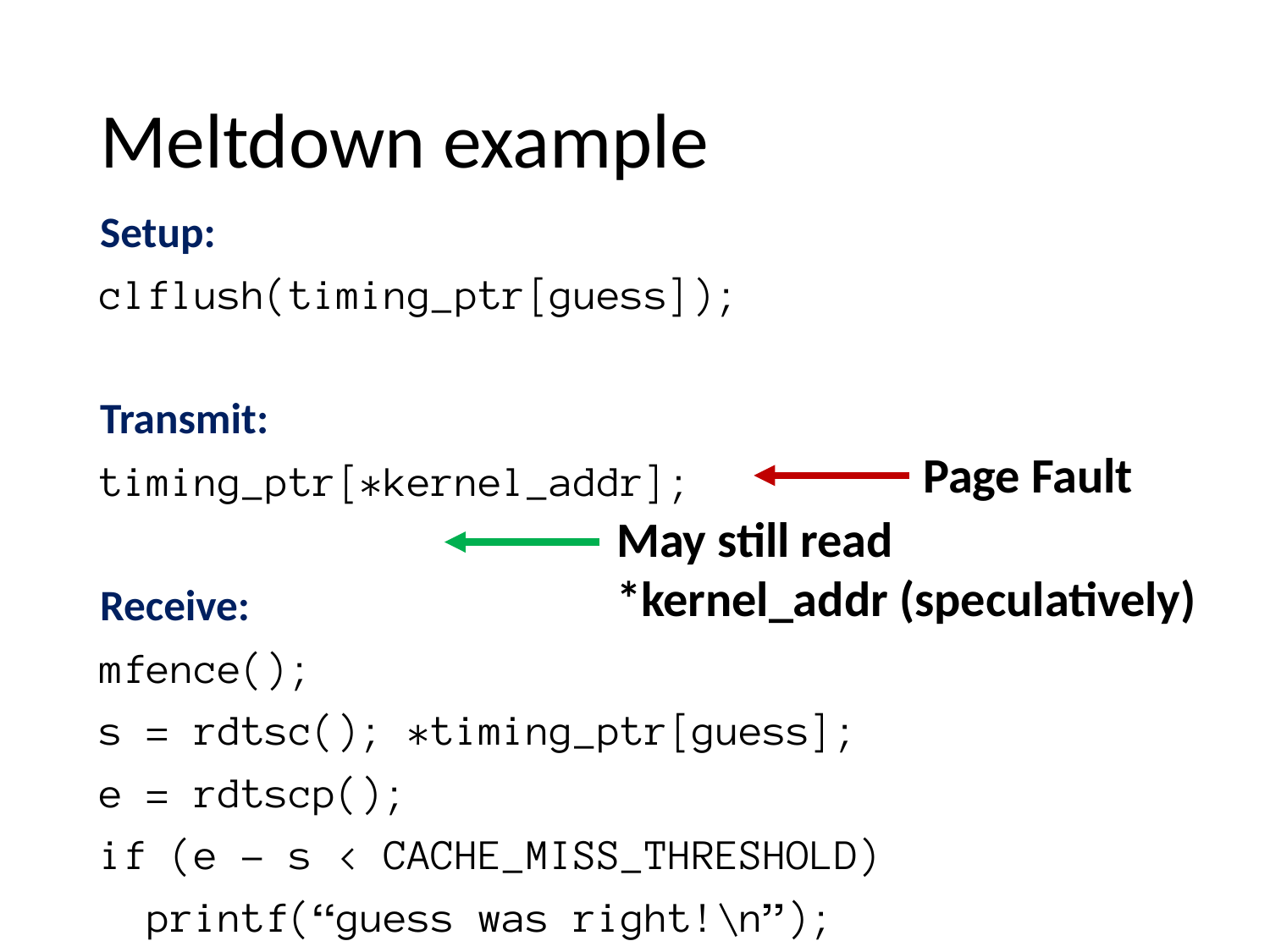

# Meltdown example
Setup:
clflush(timing_ptr[guess]);

Transmit:
timing_ptr[*kernel_addr];

Receive:
mfence();
s = rdtsc(); *timing_ptr[guess];
e = rdtscp();
if (e - s < CACHE_MISS_THRESHOLD)
  printf(“guess was right!\n”);
Page Fault
May still read
*kernel_addr (speculatively)